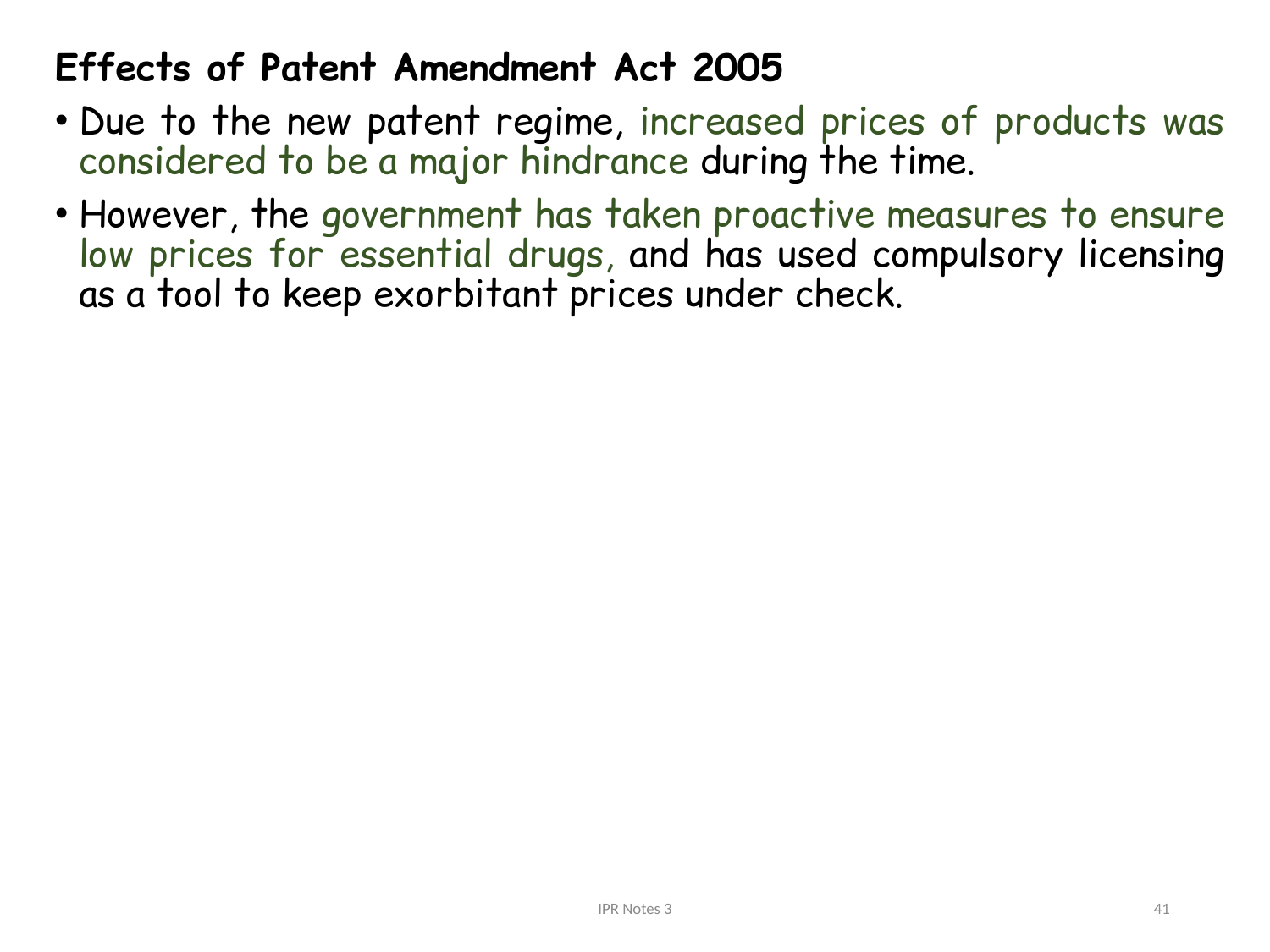

Effects of Patent Amendment Act 2005
Due to the new patent regime, increased prices of products was considered to be a major hindrance during the time.
However, the government has taken proactive measures to ensure low prices for essential drugs, and has used compulsory licensing as a tool to keep exorbitant prices under check.

IPR Notes 3
41